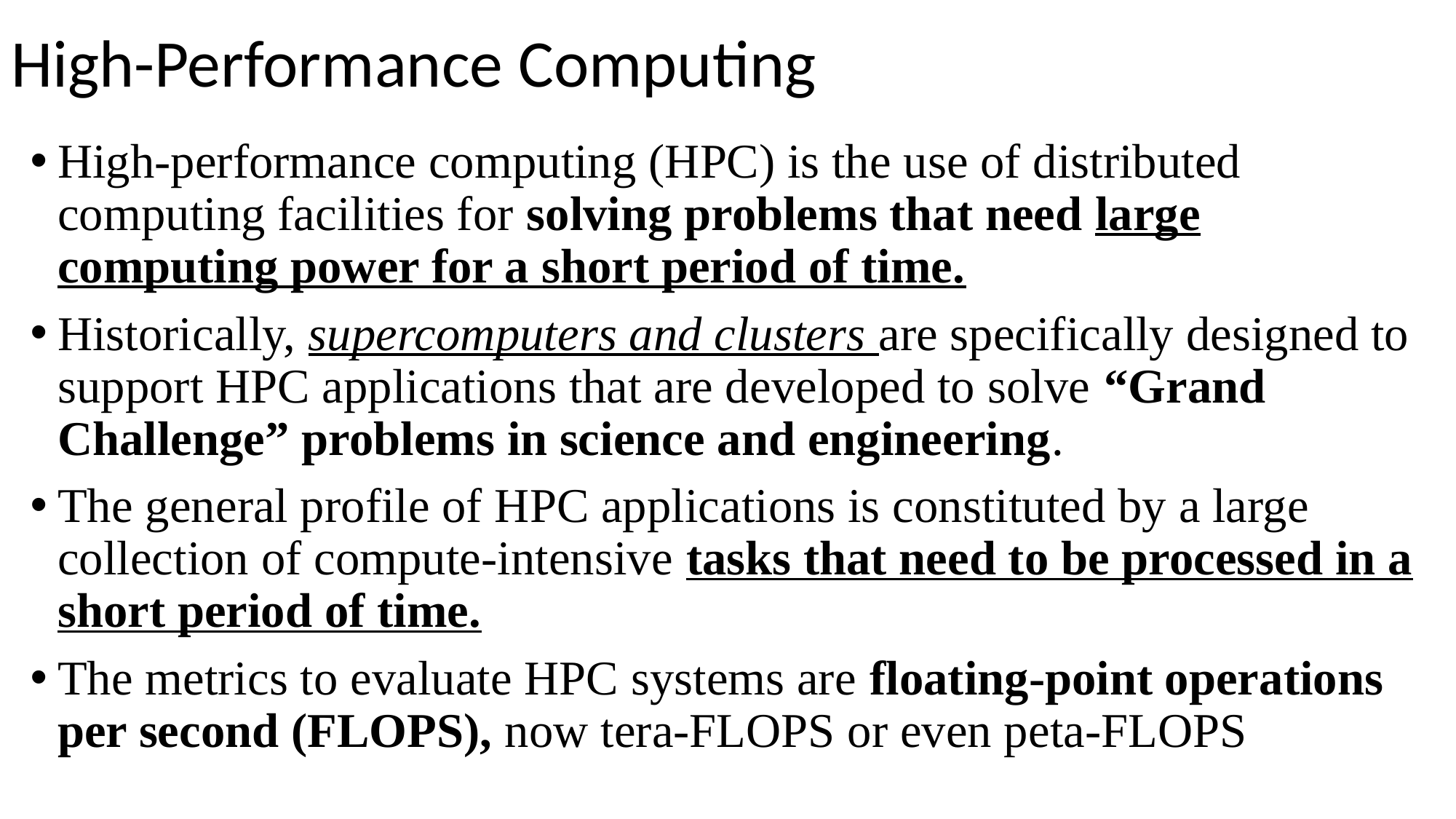

# High-Performance Computing
High-performance computing (HPC) is the use of distributed computing facilities for solving problems that need large computing power for a short period of time.
Historically, supercomputers and clusters are specifically designed to support HPC applications that are developed to solve “Grand Challenge” problems in science and engineering.
The general profile of HPC applications is constituted by a large collection of compute-intensive tasks that need to be processed in a short period of time.
The metrics to evaluate HPC systems are floating-point operations per second (FLOPS), now tera-FLOPS or even peta-FLOPS